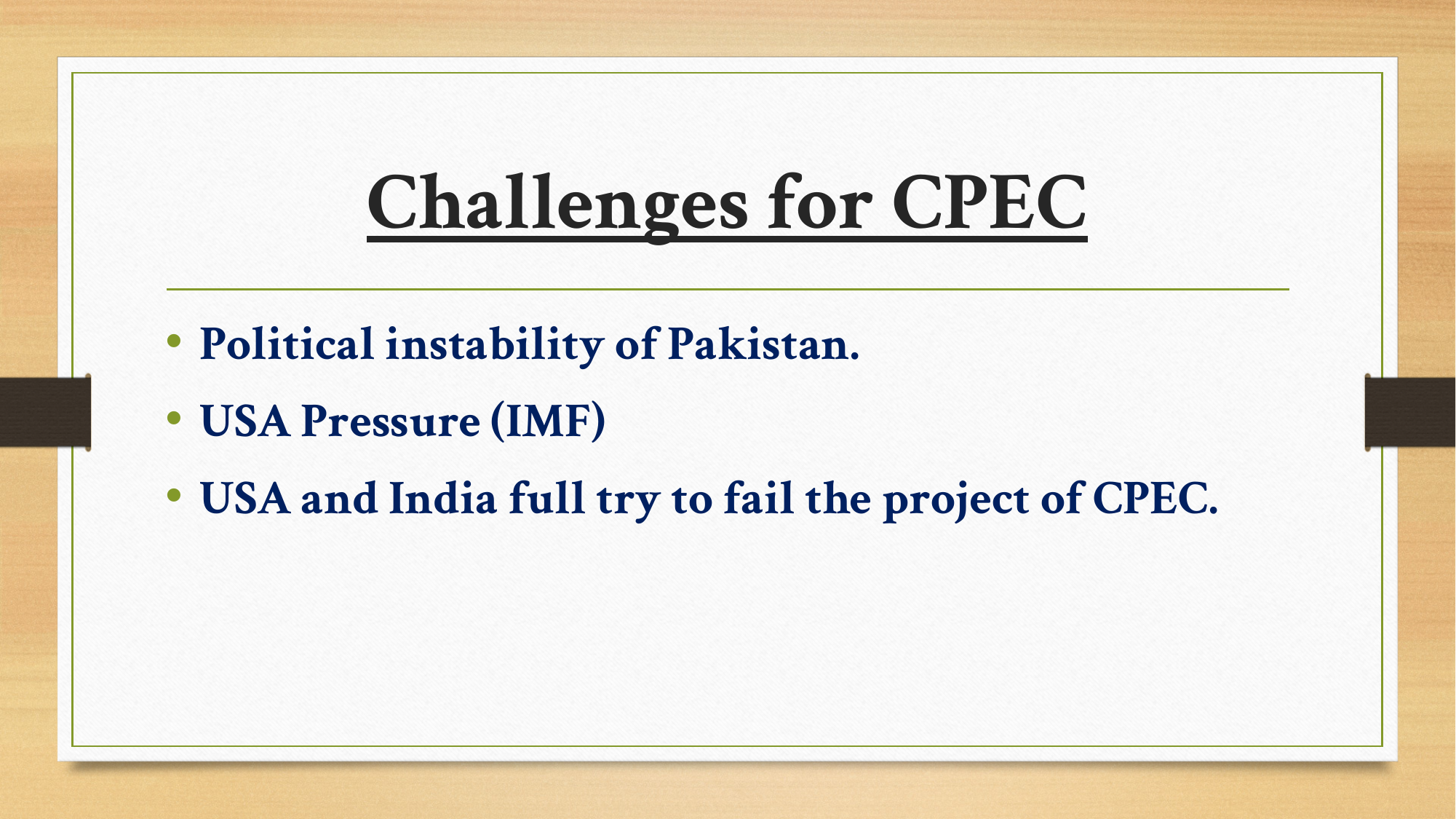

# Challenges for CPEC
Political instability of Pakistan.
USA Pressure (IMF)
USA and India full try to fail the project of CPEC.